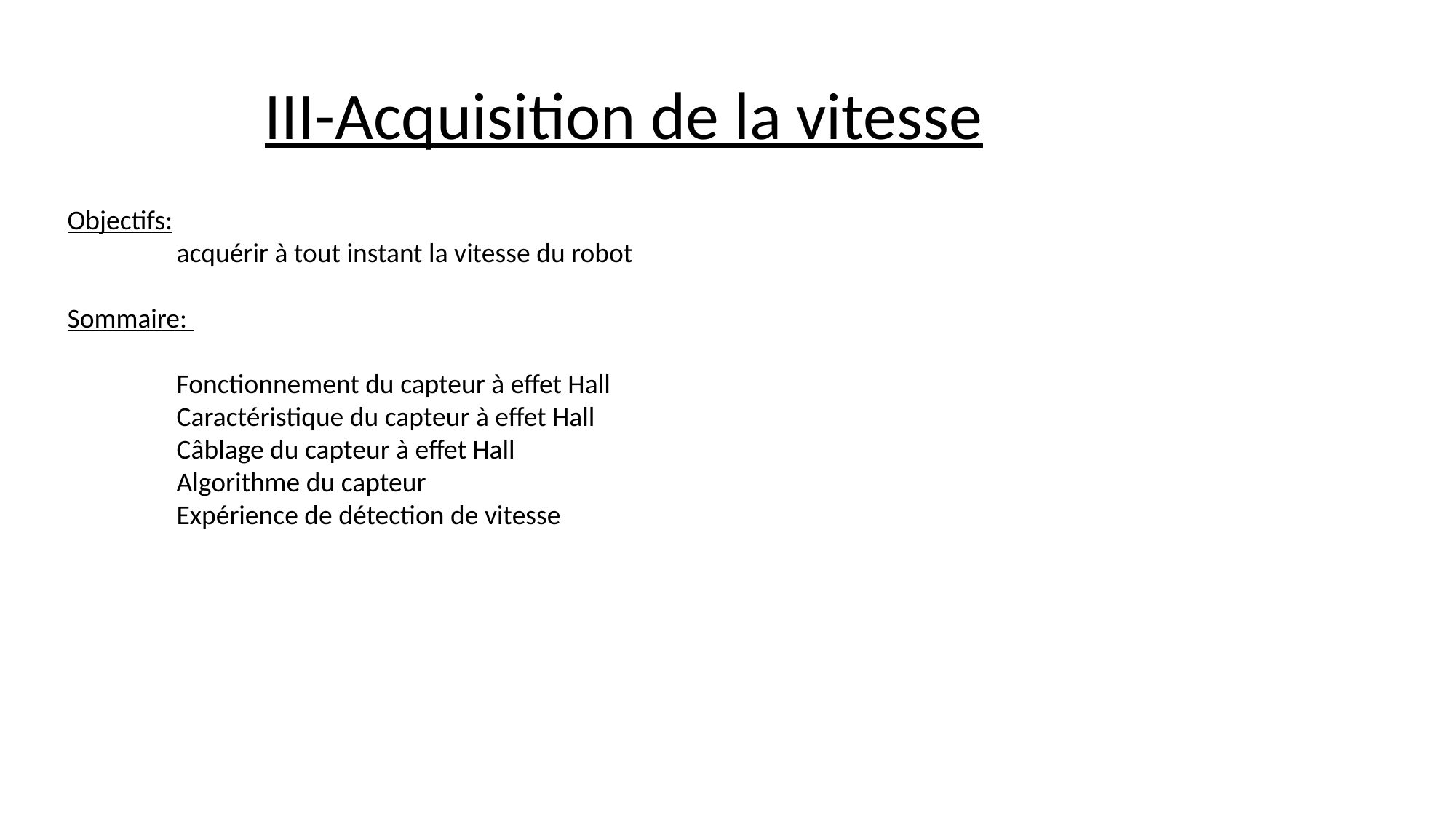

# III-Acquisition de la vitesse
Objectifs:
	acquérir à tout instant la vitesse du robot

Sommaire:

	Fonctionnement du capteur à effet Hall
	Caractéristique du capteur à effet Hall
	Câblage du capteur à effet Hall
	Algorithme du capteur
	Expérience de détection de vitesse